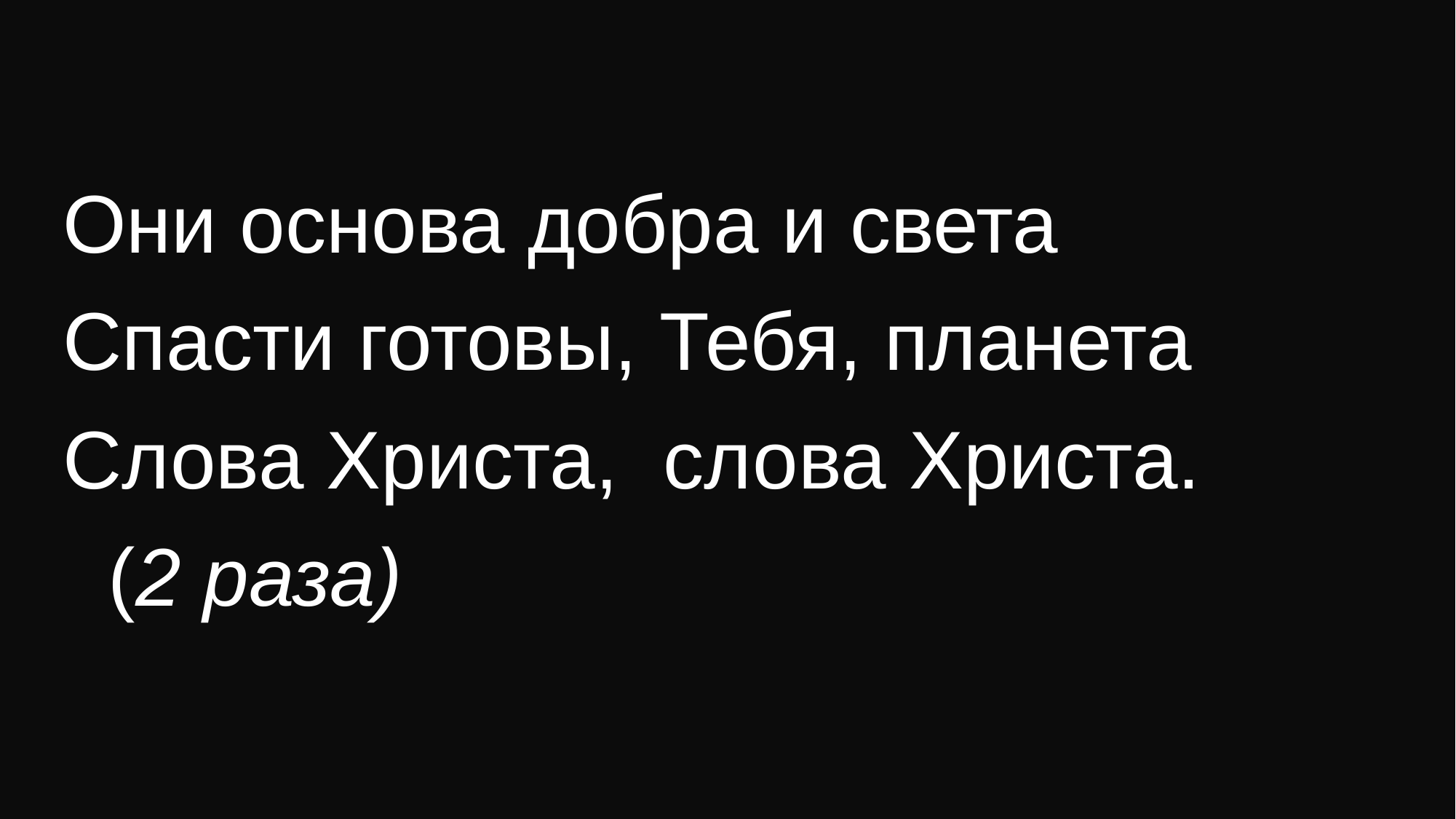

Они основа добра и света
Спасти готовы, Тебя, планета
Слова Христа,  слова Христа.
  (2 раза)